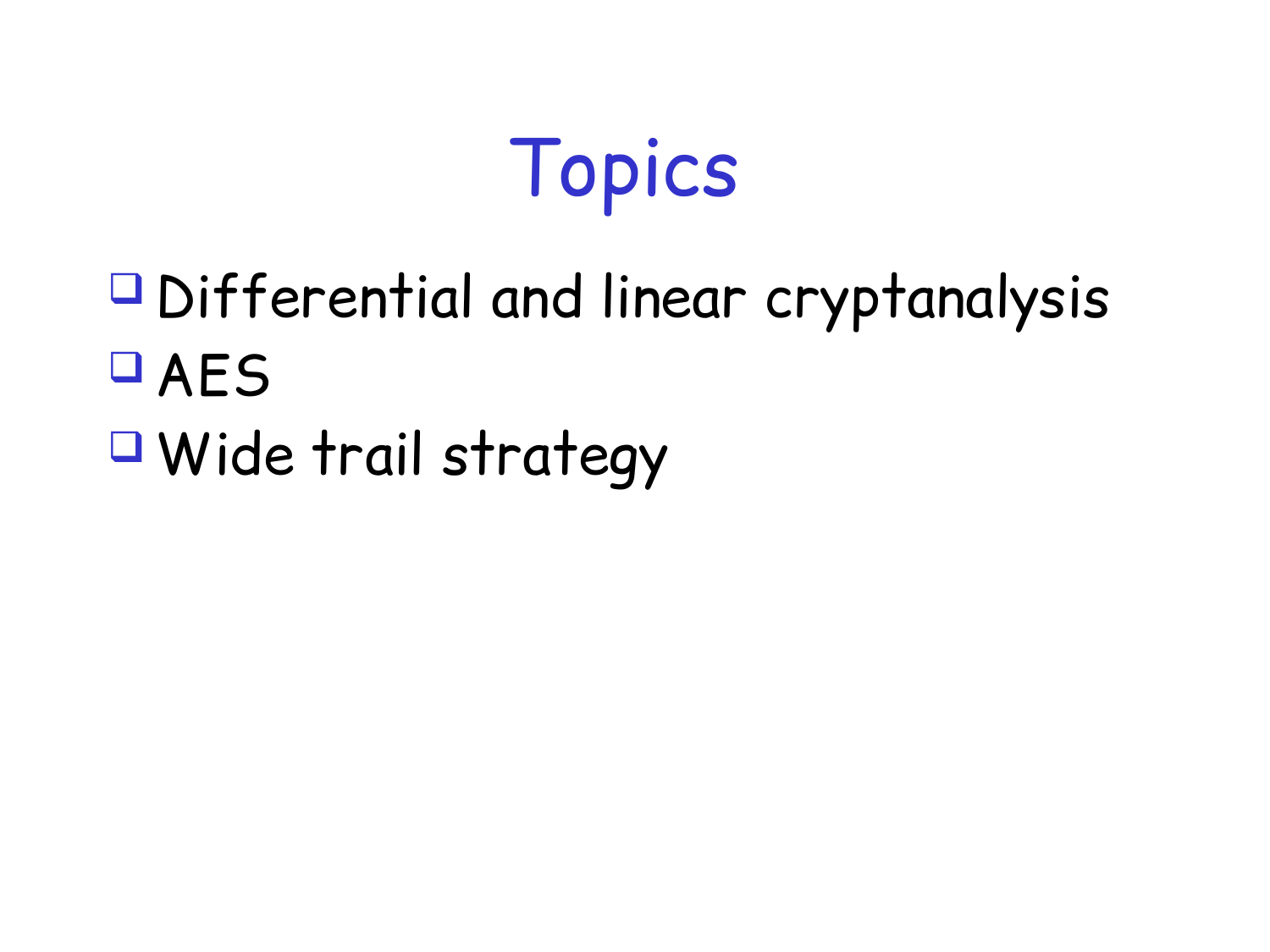

# Topics
Differential and linear cryptanalysis
AES
Wide trail strategy